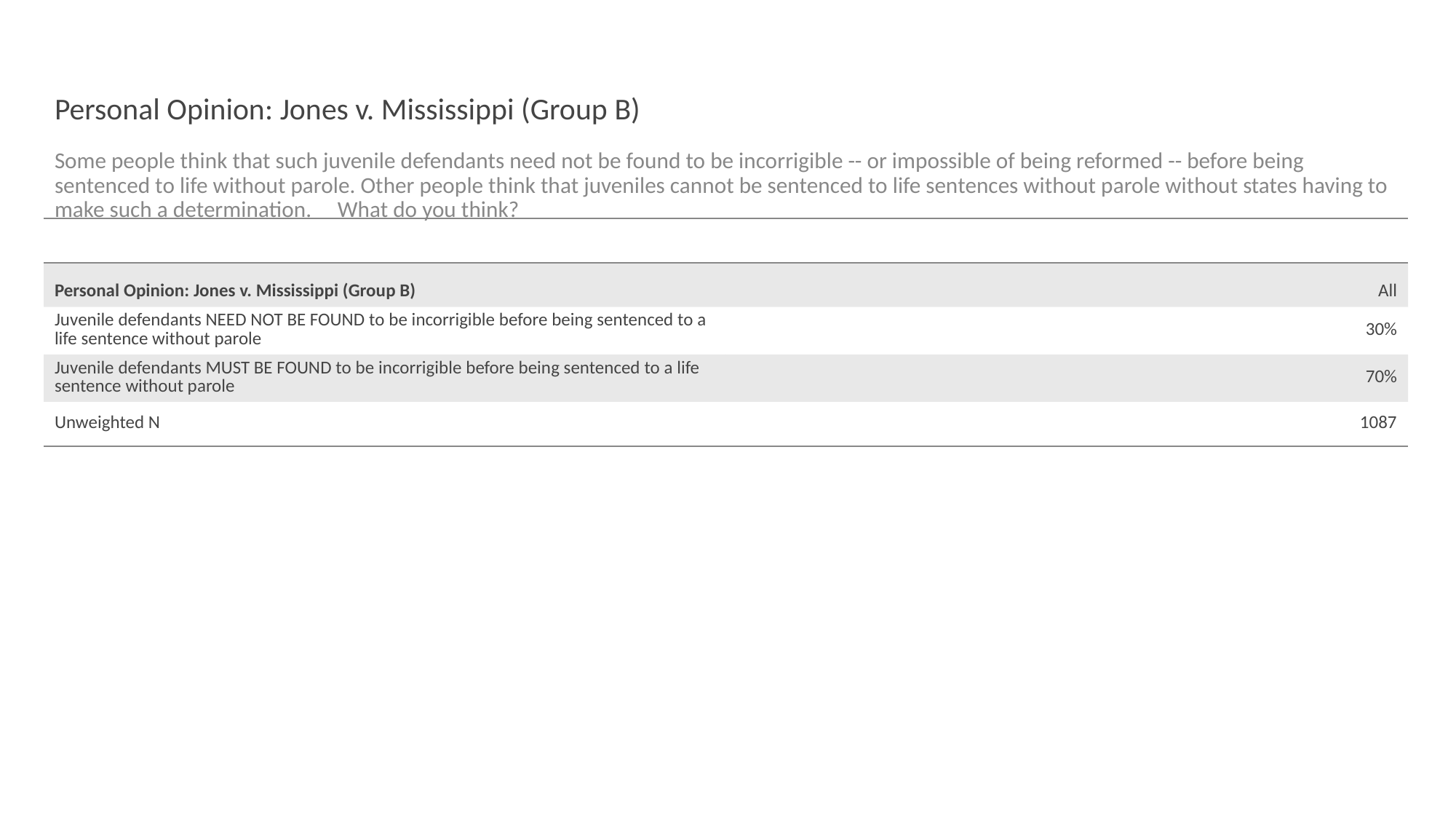

# Personal Opinion: Jones v. Mississippi (Group B)
Some people think that such juvenile defendants need not be found to be incorrigible -- or impossible of being reformed -- before being sentenced to life without parole. Other people think that juveniles cannot be sentenced to life sentences without parole without states having to make such a determination.     What do you think?
|  |  |
| --- | --- |
| Personal Opinion: Jones v. Mississippi (Group B) | All |
| Juvenile defendants NEED NOT BE FOUND to be incorrigible before being sentenced to a life sentence without parole | 30% |
| Juvenile defendants MUST BE FOUND to be incorrigible before being sentenced to a life sentence without parole | 70% |
| Unweighted N | 1087 |